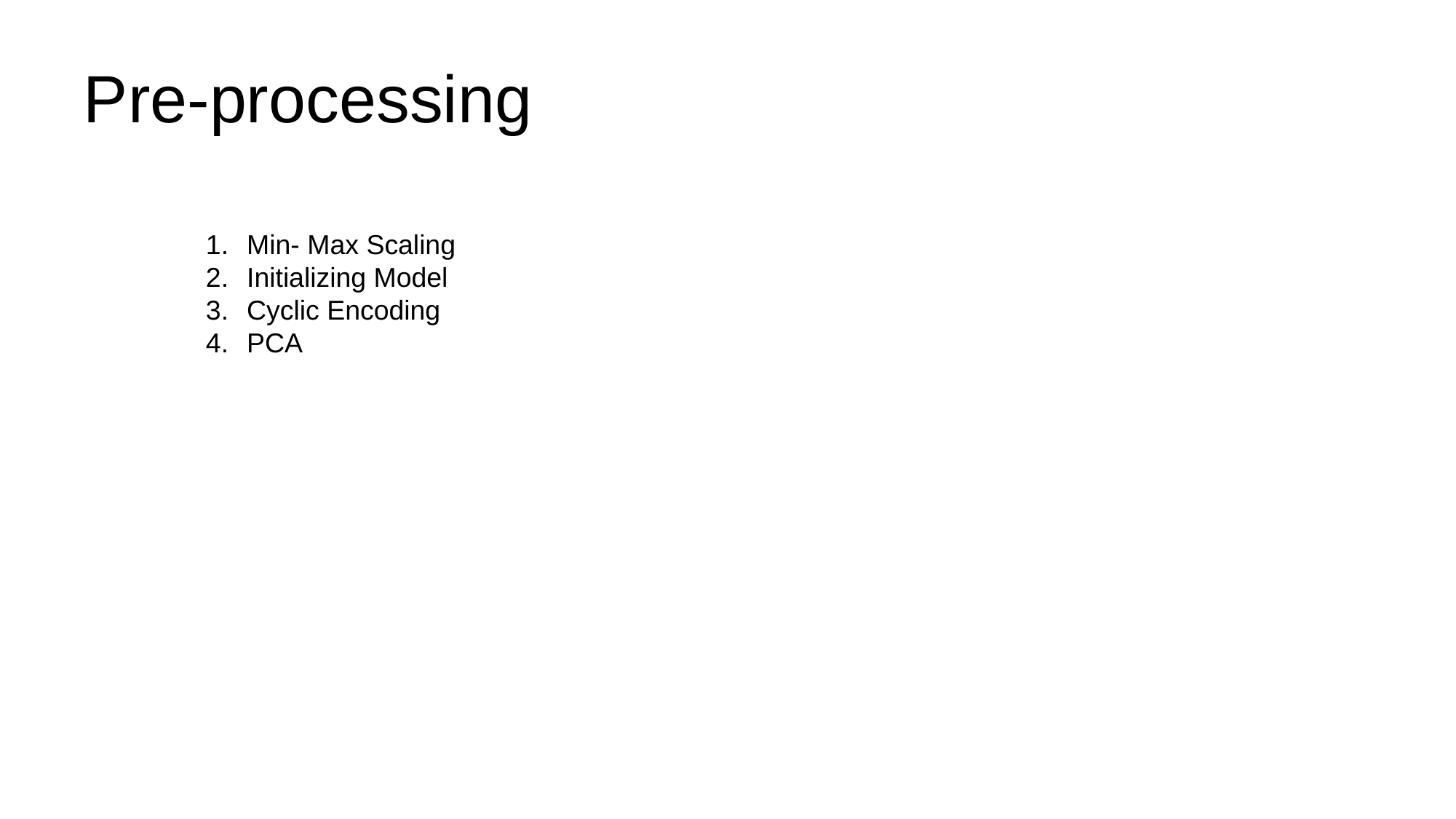

Pre-processing
Min- Max Scaling
Initializing Model
Cyclic Encoding
PCA